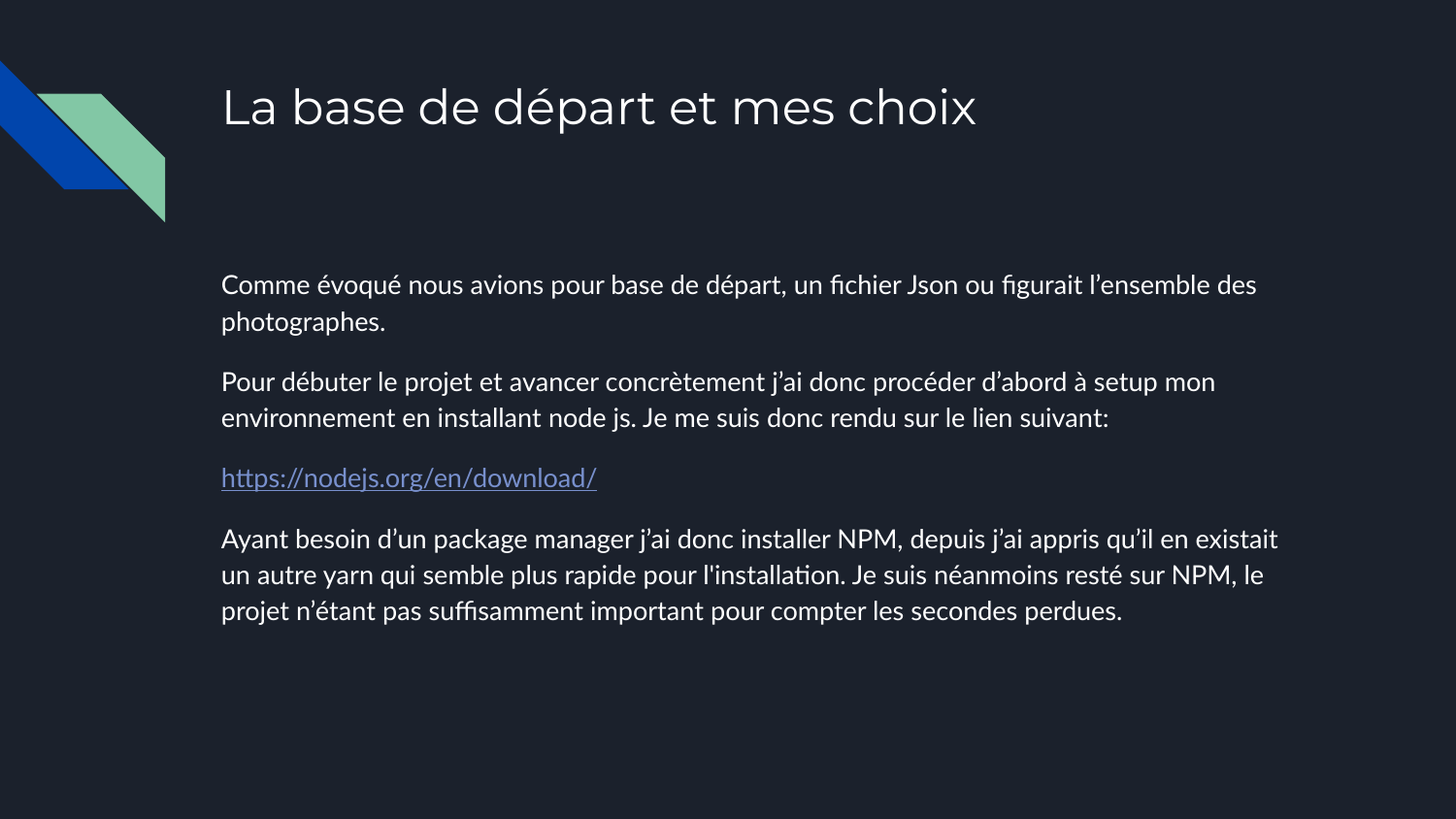

# La base de départ et mes choix
Comme évoqué nous avions pour base de départ, un fichier Json ou figurait l’ensemble des photographes.
Pour débuter le projet et avancer concrètement j’ai donc procéder d’abord à setup mon environnement en installant node js. Je me suis donc rendu sur le lien suivant:
https://nodejs.org/en/download/
Ayant besoin d’un package manager j’ai donc installer NPM, depuis j’ai appris qu’il en existait un autre yarn qui semble plus rapide pour l'installation. Je suis néanmoins resté sur NPM, le projet n’étant pas suffisamment important pour compter les secondes perdues.